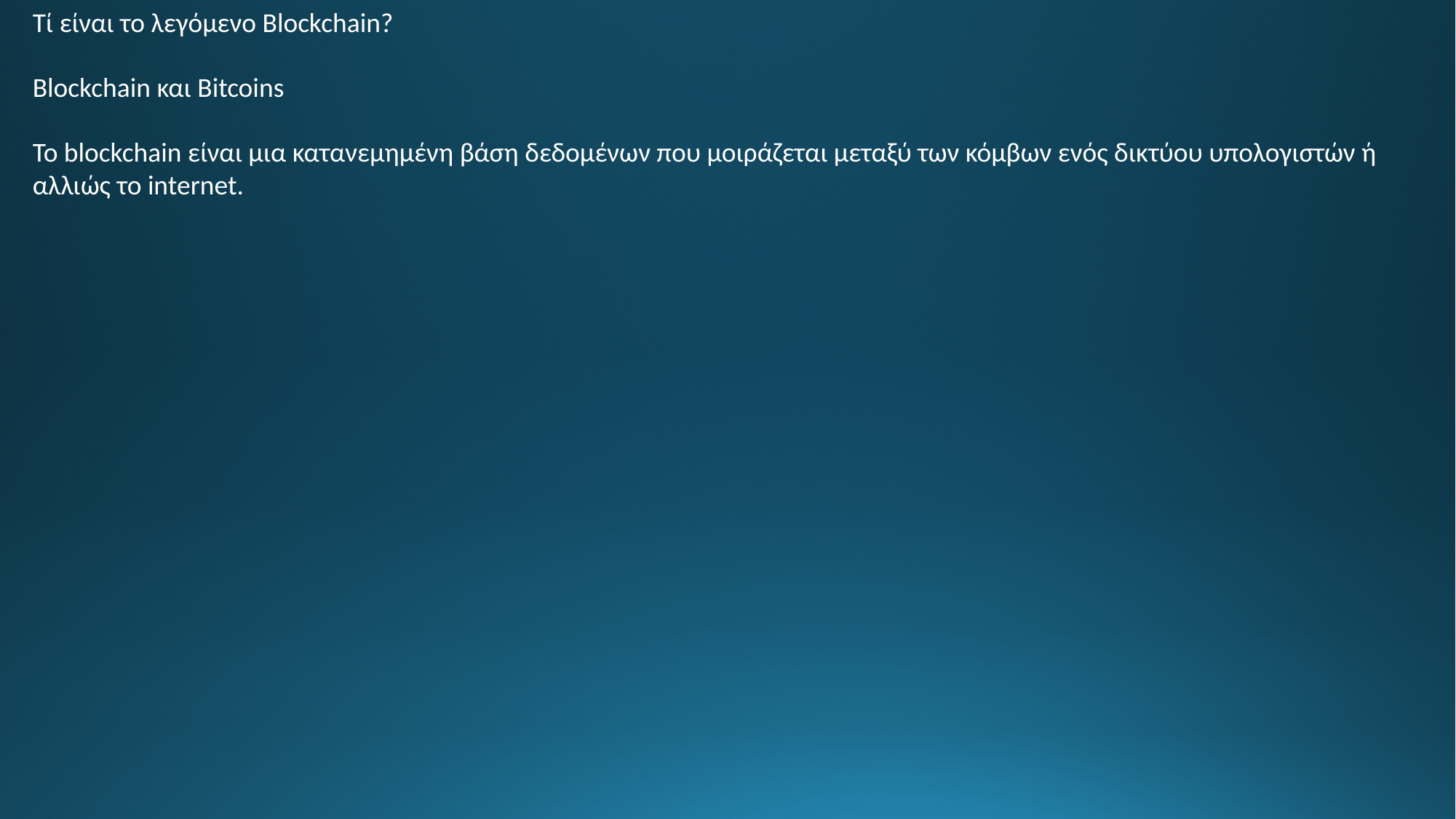

Τί είναι το λεγόμενο Blockchain?
Blockchain και Bitcoins
Το blockchain είναι μια κατανεμημένη βάση δεδομένων που μοιράζεται μεταξύ των κόμβων ενός δικτύου υπολογιστών ή αλλιώς το internet.